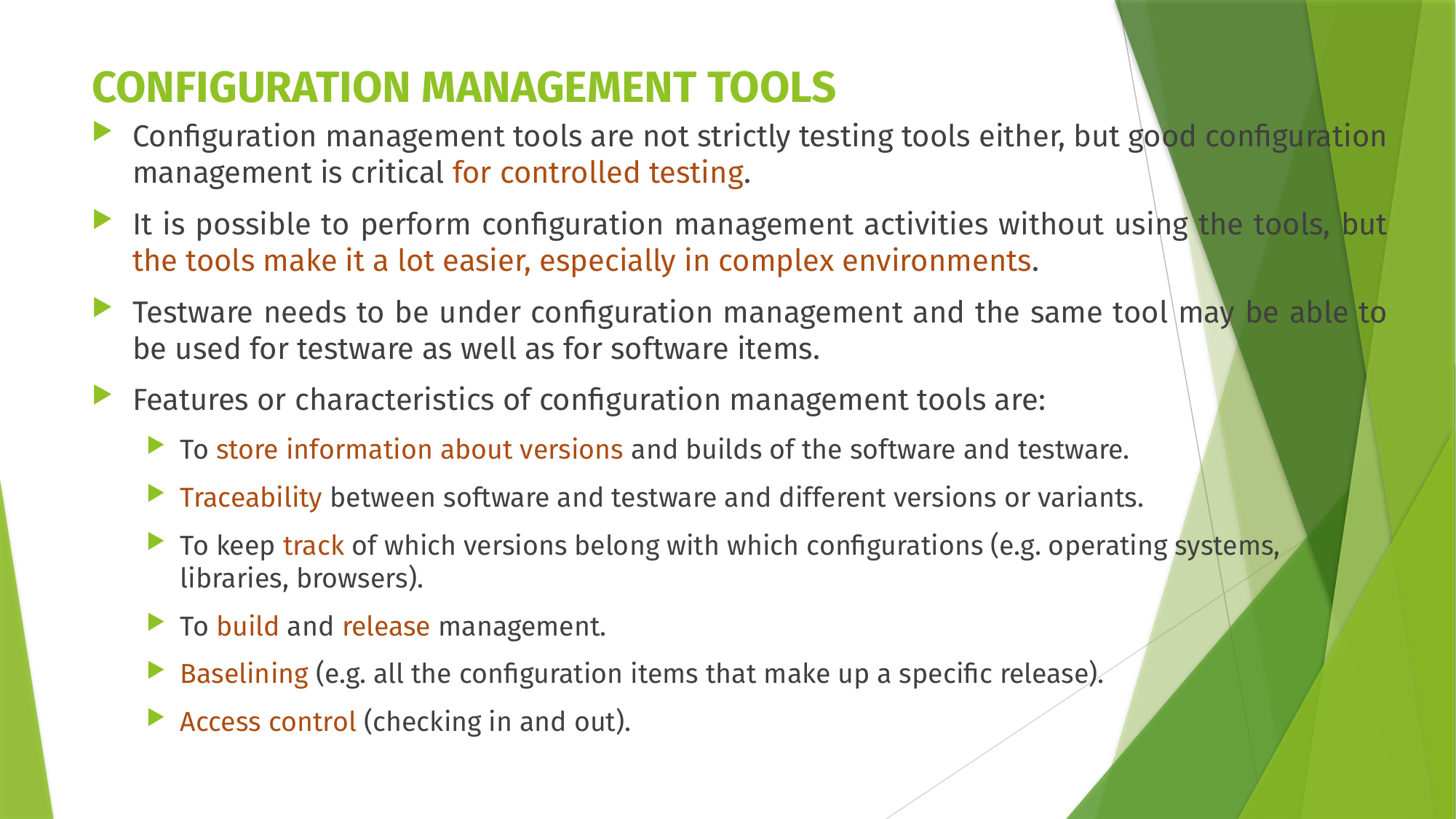

# CONFIGURATION MANAGEMENT TOOLS
Configuration management tools are not strictly testing tools either, but good configuration management is critical for controlled testing.
It is possible to perform configuration management activities without using the tools, but the tools make it a lot easier, especially in complex environments.
Testware needs to be under configuration management and the same tool may be able to be used for testware as well as for software items.
Features or characteristics of configuration management tools are:
To store information about versions and builds of the software and testware.
Traceability between software and testware and different versions or variants.
To keep track of which versions belong with which configurations (e.g. operating systems, libraries, browsers).
To build and release management.
Baselining (e.g. all the configuration items that make up a specific release).
Access control (checking in and out).